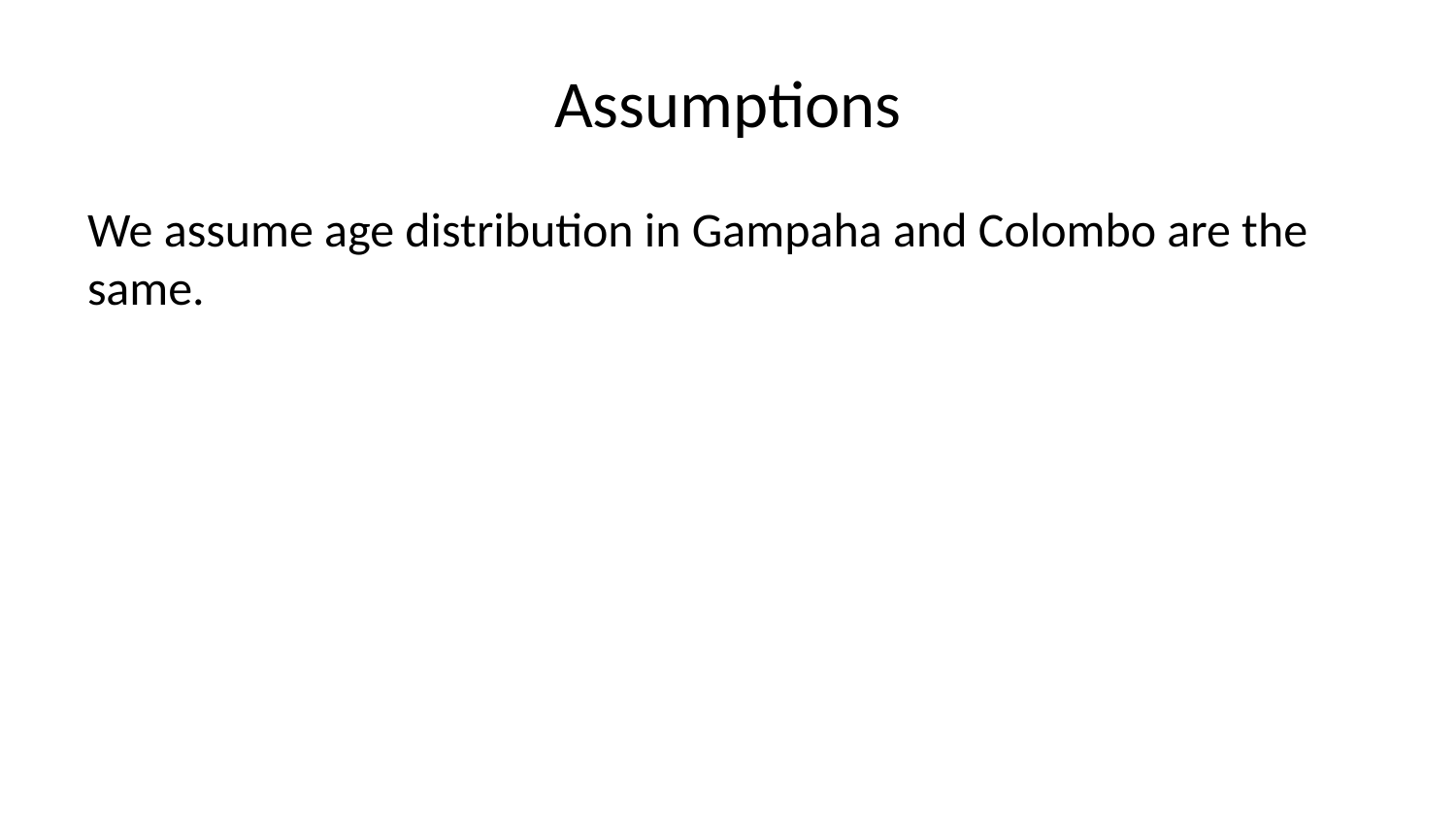

# Assumptions
We assume age distribution in Gampaha and Colombo are the same.